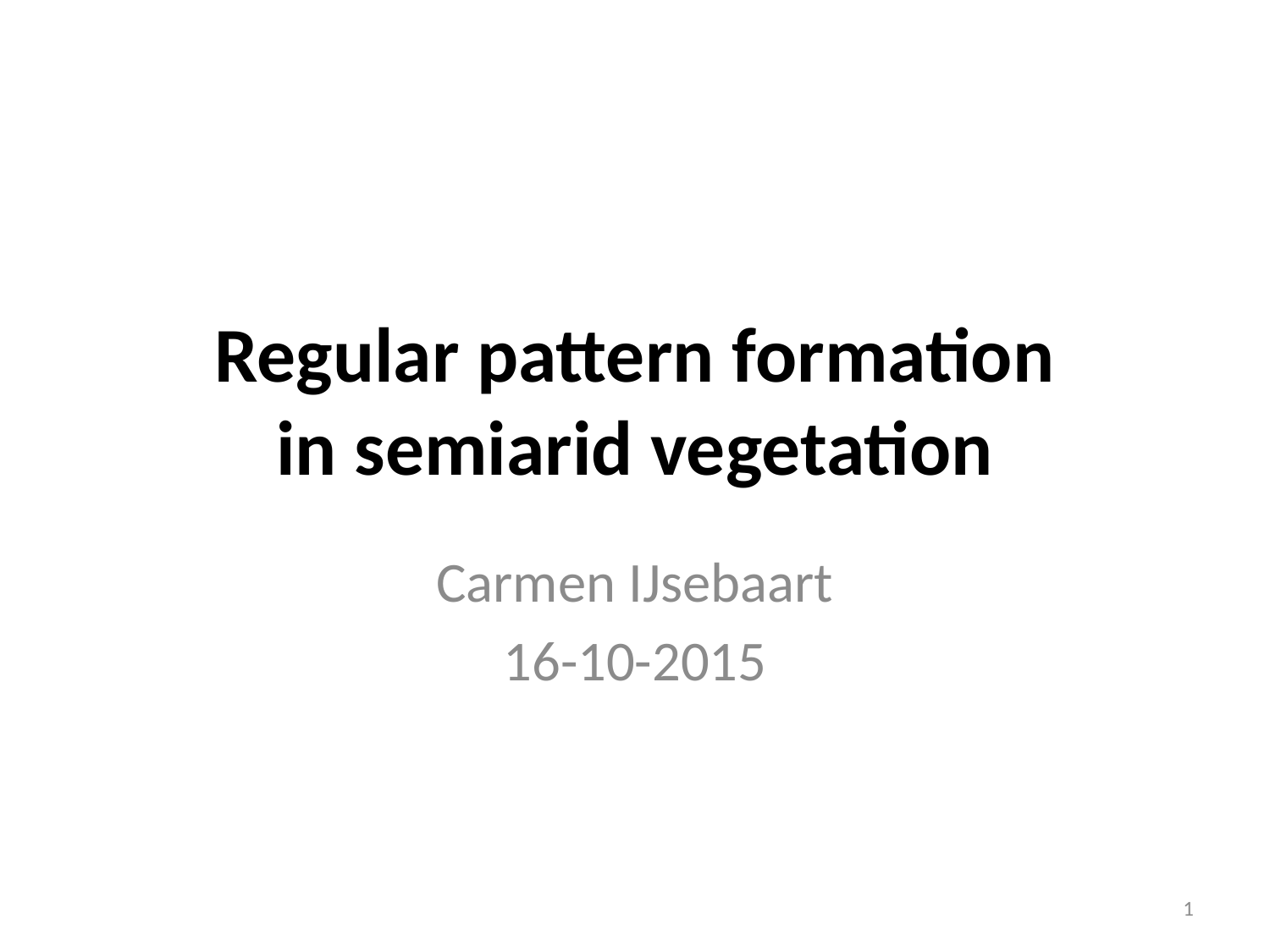

# Regular pattern formation in semiarid vegetation
Carmen IJsebaart
16-10-2015
1